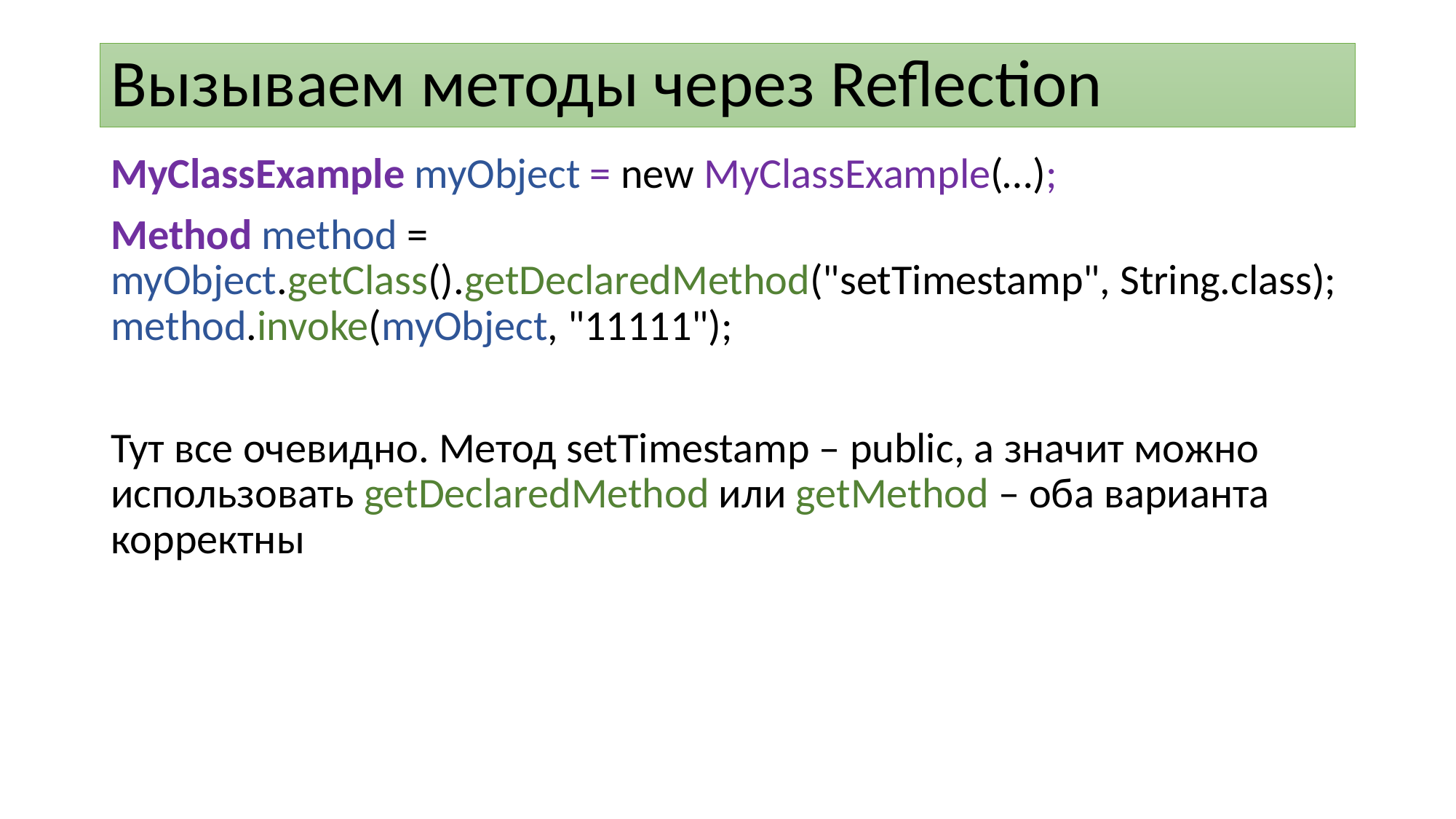

# Вызываем методы через Reflection
MyClassExample myObject = new MyClassExample(…);
Method method = myObject.getClass().getDeclaredMethod("setTimestamp", String.class);
method.invoke(myObject, "11111");

Тут все очевидно. Метод setTimestamp – public, а значит можно использовать getDeclaredMethod или getMethod – оба варианта корректны